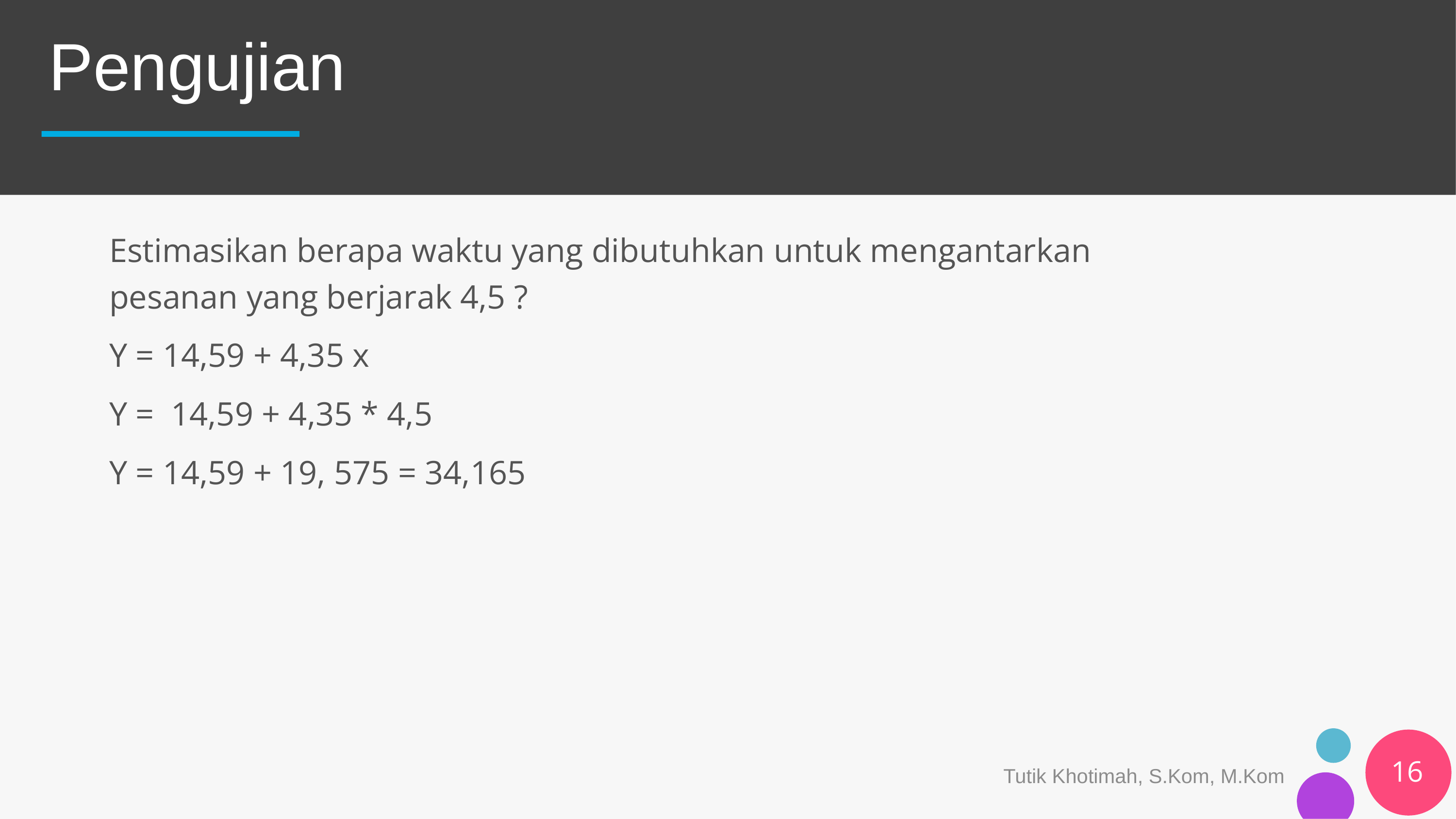

# Pengujian
	Estimasikan berapa waktu yang dibutuhkan untuk mengantarkan pesanan yang berjarak 4,5 ?
	Y = 14,59 + 4,35 x
	Y =  14,59 + 4,35 * 4,5
	Y = 14,59 + 19, 575 = 34,165

16
Tutik Khotimah, S.Kom, M.Kom